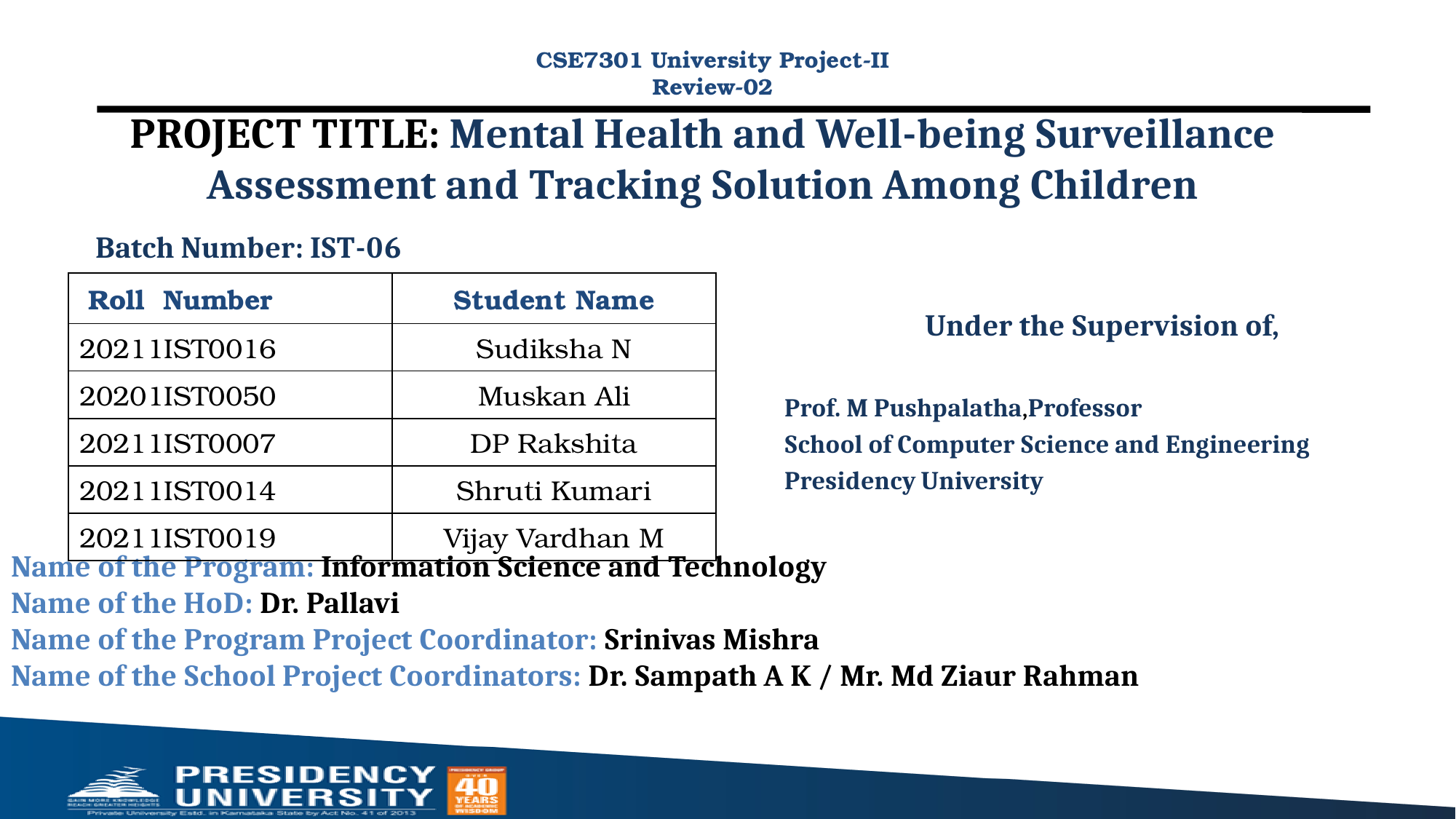

CSE7301 University Project-II
Review-02

# PROJECT TITLE: Mental Health and Well-being Surveillance Assessment and Tracking Solution Among Children
Batch Number: IST-06

| Roll Number | Student Name |
| --- | --- |
| 20211IST0016 | Sudiksha N |
| 20201IST0050 | Muskan Ali |
| 20211IST0007 | DP Rakshita |
| 20211IST0014 | Shruti Kumari |
| 20211IST0019 | Vijay Vardhan M |
Under the Supervision of,

Prof. M Pushpalatha,Professor
School of Computer Science and Engineering
Presidency University

Name of the Program: Information Science and Technology
Name of the HoD: Dr. Pallavi
Name of the Program Project Coordinator: Srinivas Mishra
Name of the School Project Coordinators: Dr. Sampath A K / Mr. Md Ziaur Rahman